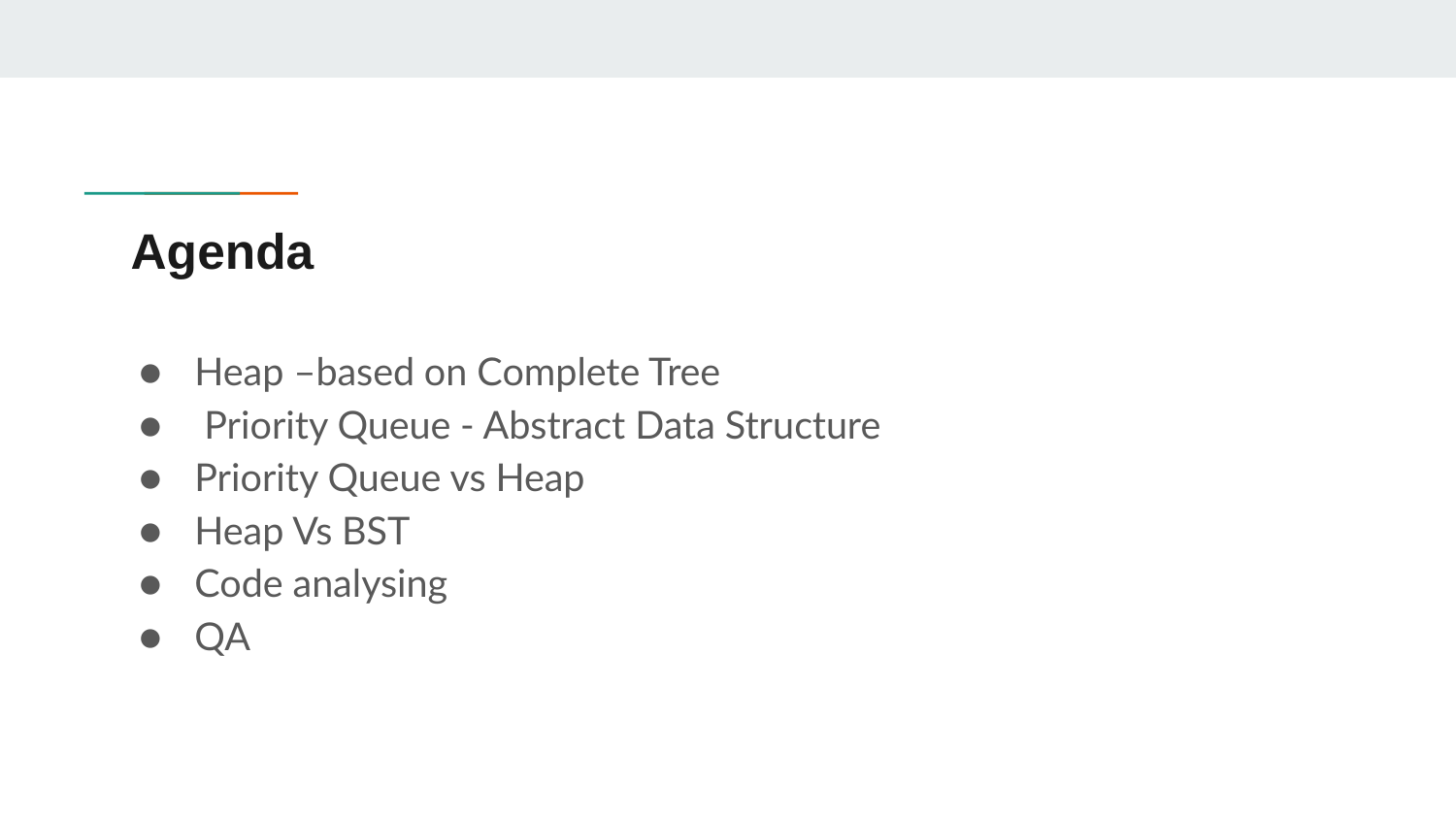

# Agenda
Heap –based on Complete Tree
 Priority Queue - Abstract Data Structure
Priority Queue vs Heap
Heap Vs BST
Code analysing
QA